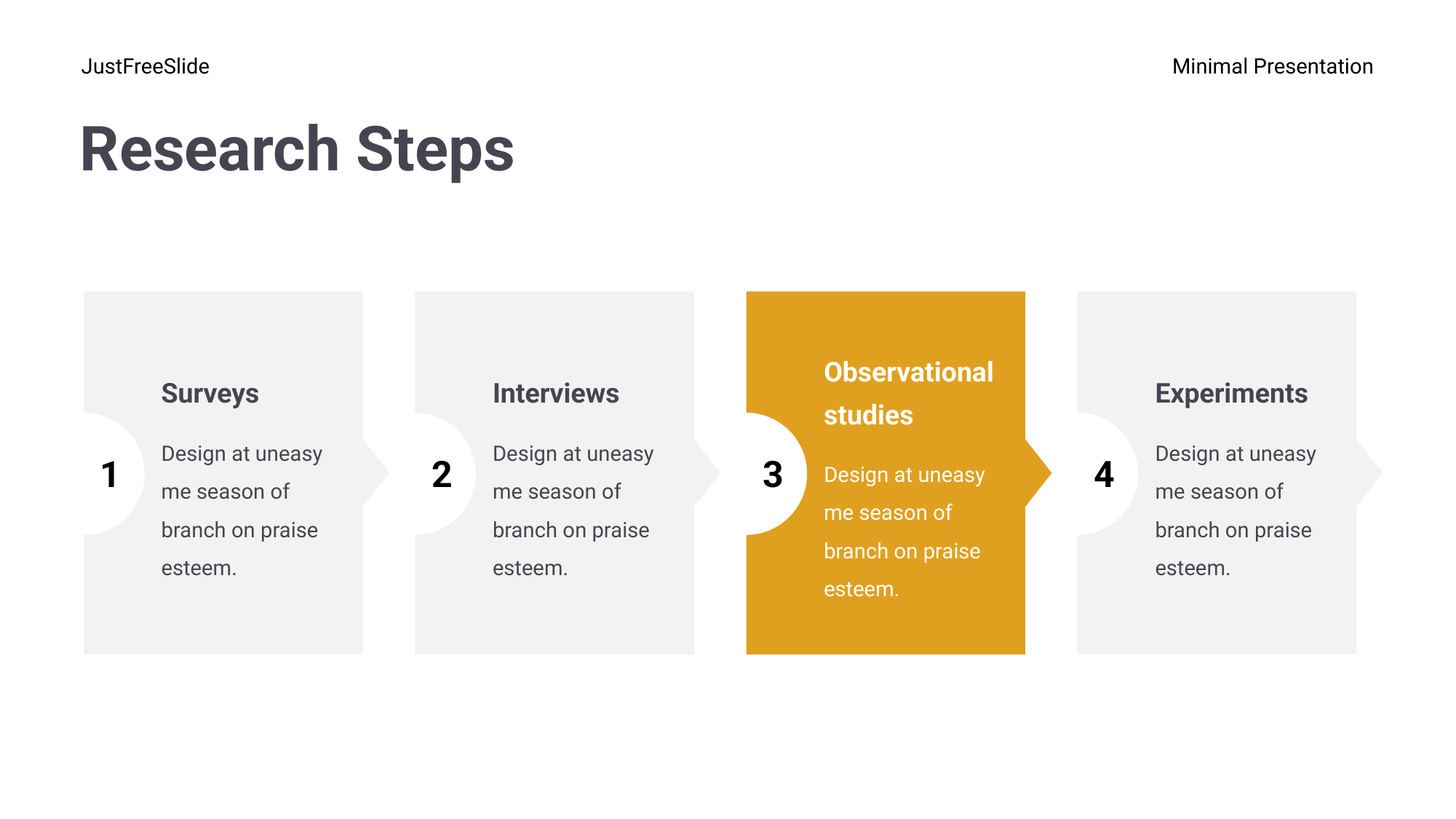

JustFreeSlide
Minimal Presentation
# Research Steps
Surveys
Design at uneasy me season of branch on praise esteem.
Interviews
Design at uneasy me season of branch on praise esteem.
Observational studies
Design at uneasy me season of branch on praise esteem.
Experiments
Design at uneasy me season of branch on praise esteem.
1
2
3
4